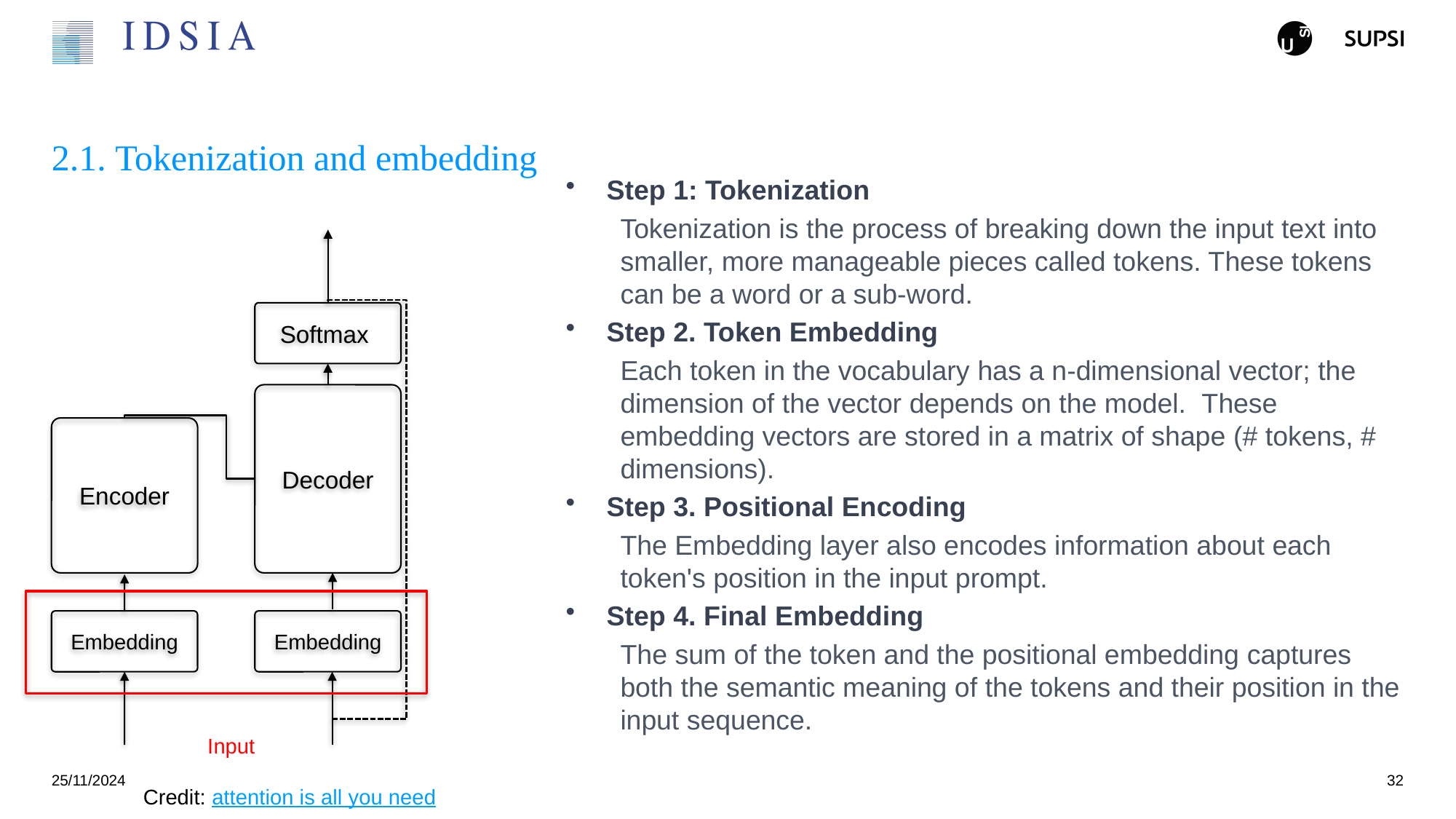

# 2.1. Tokenization and embedding
Step 1: Tokenization
Tokenization is the process of breaking down the input text into smaller, more manageable pieces called tokens. These tokens can be a word or a sub-word.
Step 2. Token Embedding
Each token in the vocabulary has a n-dimensional vector; the dimension of the vector depends on the model.  These embedding vectors are stored in a matrix of shape (# tokens, # dimensions).
Step 3. Positional Encoding
The Embedding layer also encodes information about each token's position in the input prompt.
Step 4. Final Embedding
The sum of the token and the positional embedding captures both the semantic meaning of the tokens and their position in the input sequence.

Softmax
Decoder
Encoder

Embedding
Embedding
Input

25/11/2024
32
Credit: attention is all you need